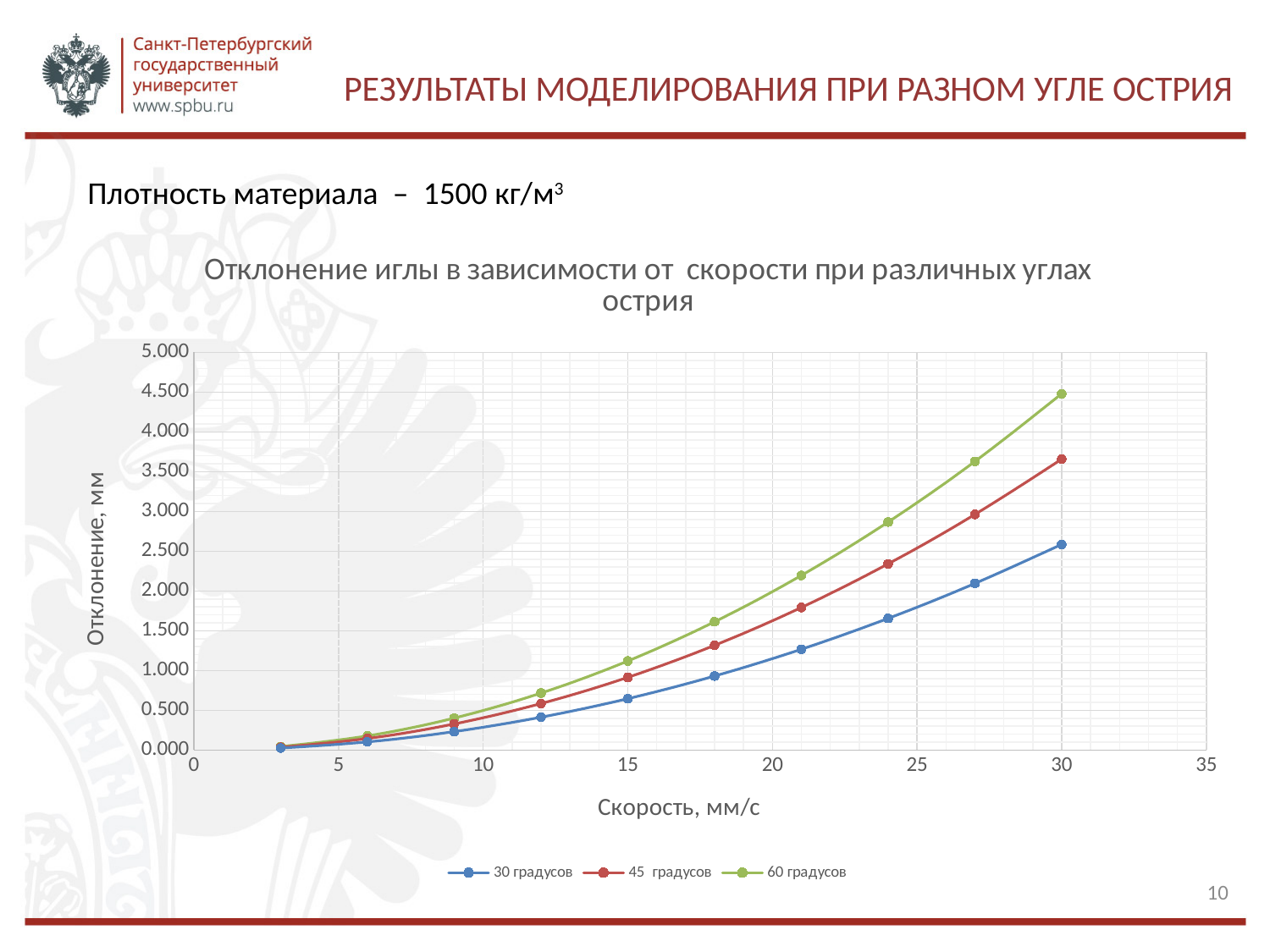

# Результаты Моделирования при разном угле острия
Плотность материала  –  1500 кг/м3

### Chart: Отклонение иглы в зависимости от  скорости при различных углах острия

| Category |  |  |  |
|---|---|---|---|
10